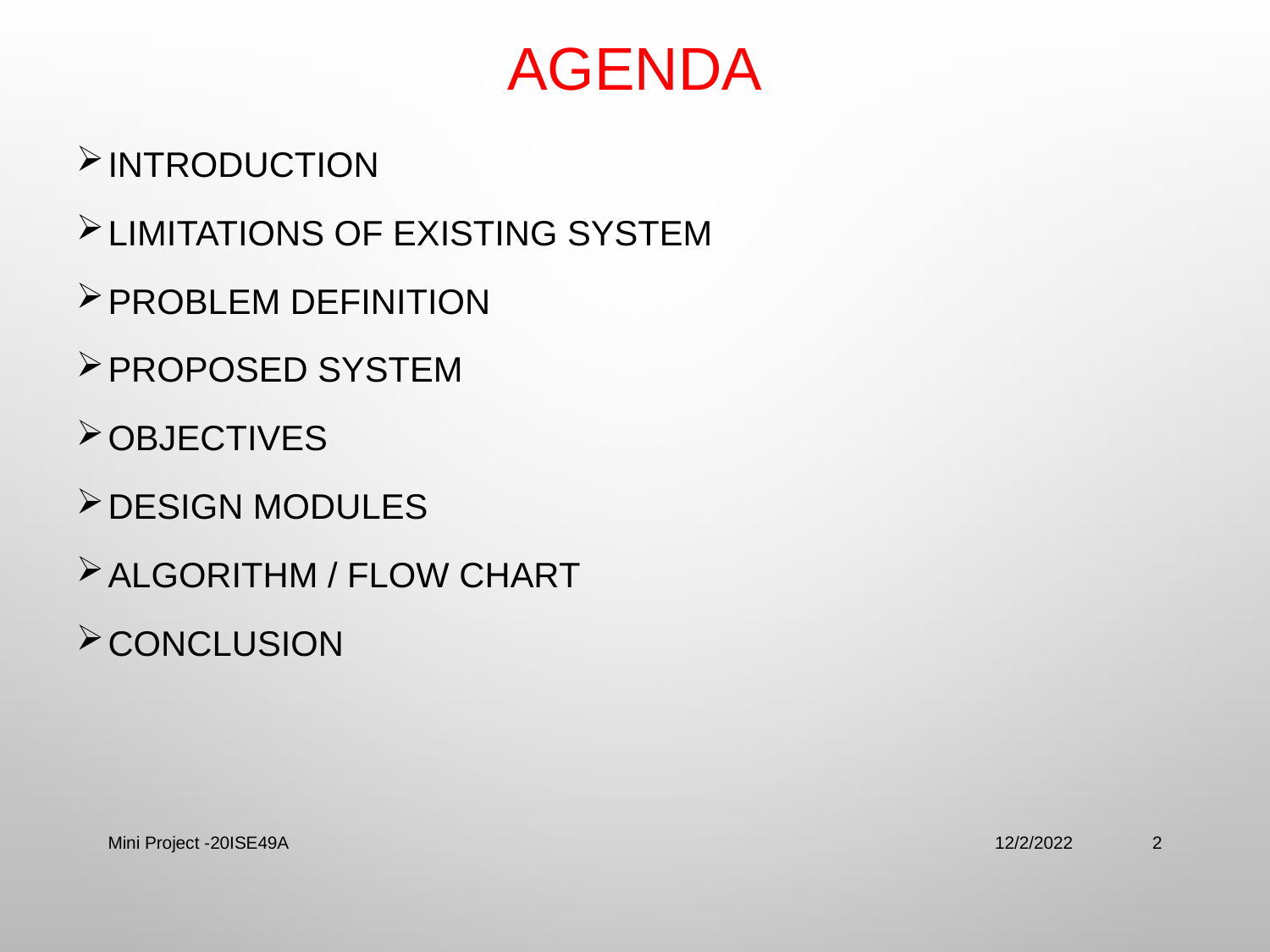

# Agenda
Introduction
Limitations of Existing System
Problem Definition
Proposed system
Objectives
Design modules
Algorithm / Flow chart
Conclusion

Mini Project -20ISE49A
12/2/2022
2